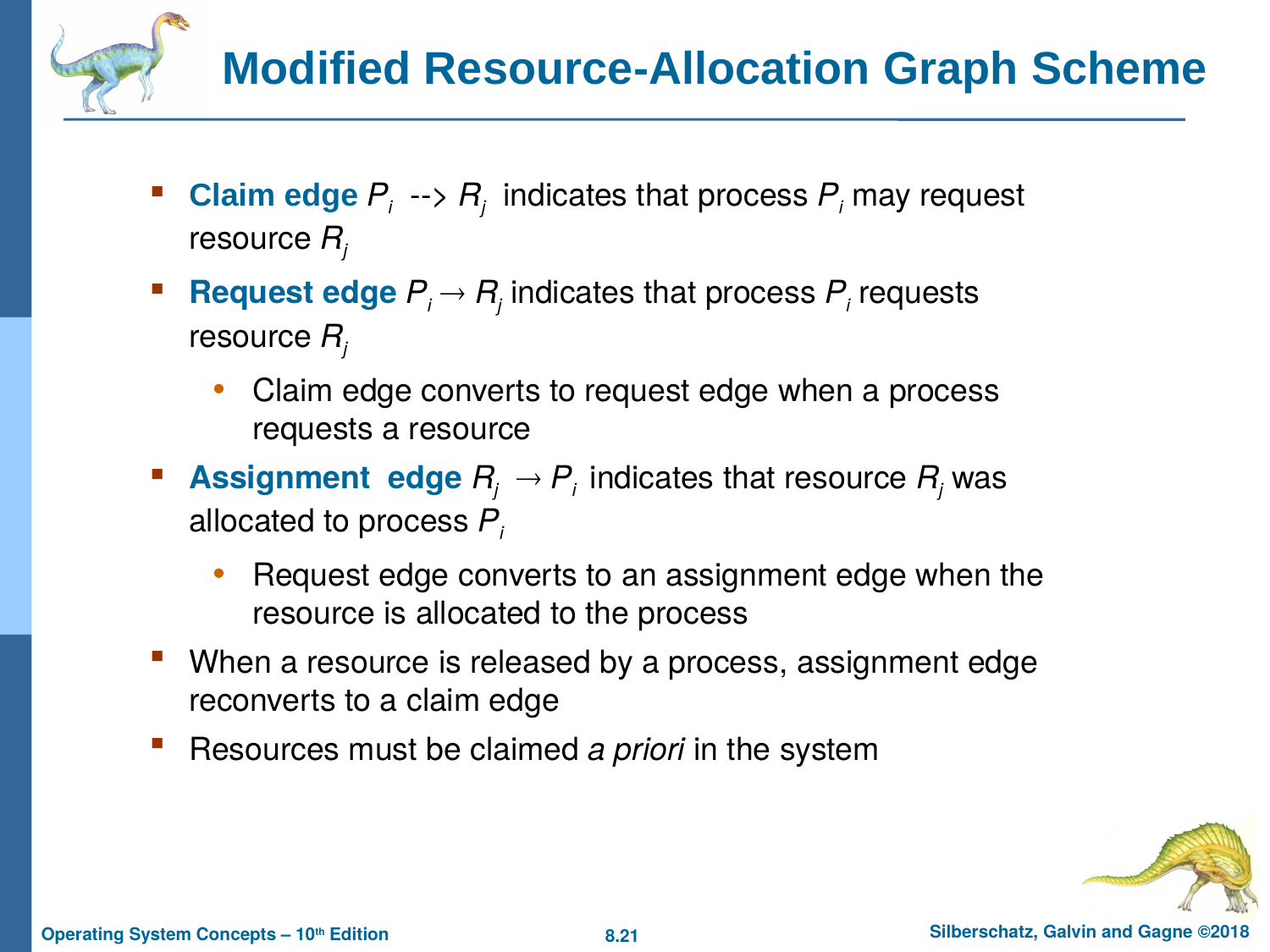

# Modified Resource-Allocation Graph Scheme
Claim edge Pi  --> Rj  indicates that process Pi may request resource Rj
Request edge Pi → Rj indicates that process Pi requests resource Rj
Claim edge converts to request edge when a process requests a resource
Assignment  edge Rj  → Pi  indicates that resource Rj was allocated to process Pi
Request edge converts to an assignment edge when the  resource is allocated to the process
When a resource is released by a process, assignment edge reconverts to a claim edge
Resources must be claimed a priori in the system